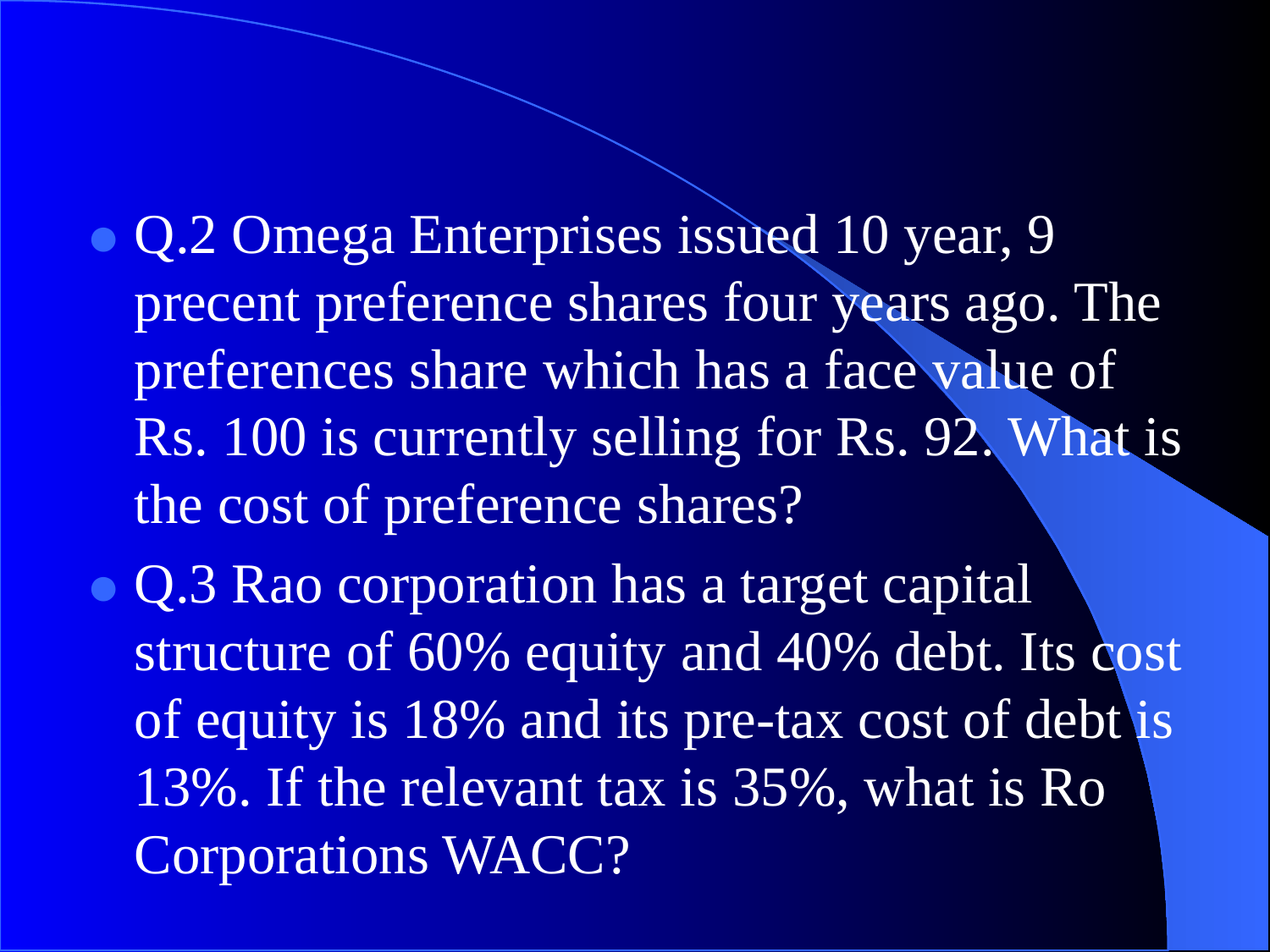

#
Q.2 Omega Enterprises issued 10 year, 9 precent preference shares four years ago. The preferences share which has a face value of Rs. 100 is currently selling for Rs. 92. What is the cost of preference shares?
Q.3 Rao corporation has a target capital structure of 60% equity and 40% debt. Its cost of equity is 18% and its pre-tax cost of debt is 13%. If the relevant tax is 35%, what is Ro Corporations WACC?